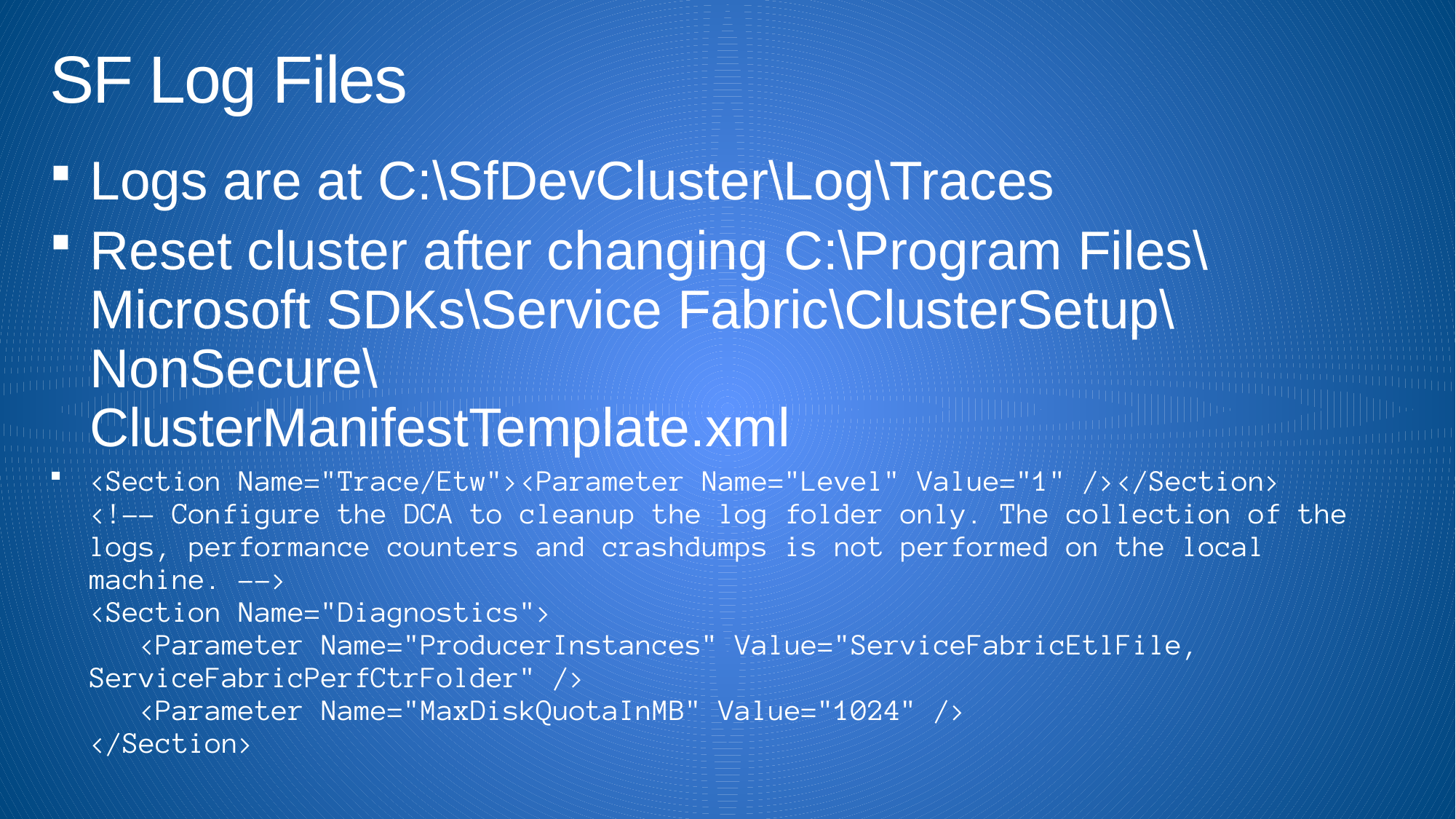

# SF Log Files
Logs are at C:\SfDevCluster\Log\Traces
Reset cluster after changing C:\Program Files\Microsoft SDKs\Service Fabric\ClusterSetup\NonSecure\
ClusterManifestTemplate.xml
<Section Name="Trace/Etw"><Parameter Name="Level" Value="1" /></Section>
<!-- Configure the DCA to cleanup the log folder only. The collection of the logs, performance counters and crashdumps is not performed on the local machine. -->
<Section Name="Diagnostics">
   <Parameter Name="ProducerInstances" Value="ServiceFabricEtlFile, ServiceFabricPerfCtrFolder" />
   <Parameter Name="MaxDiskQuotaInMB" Value="1024" />
</Section>